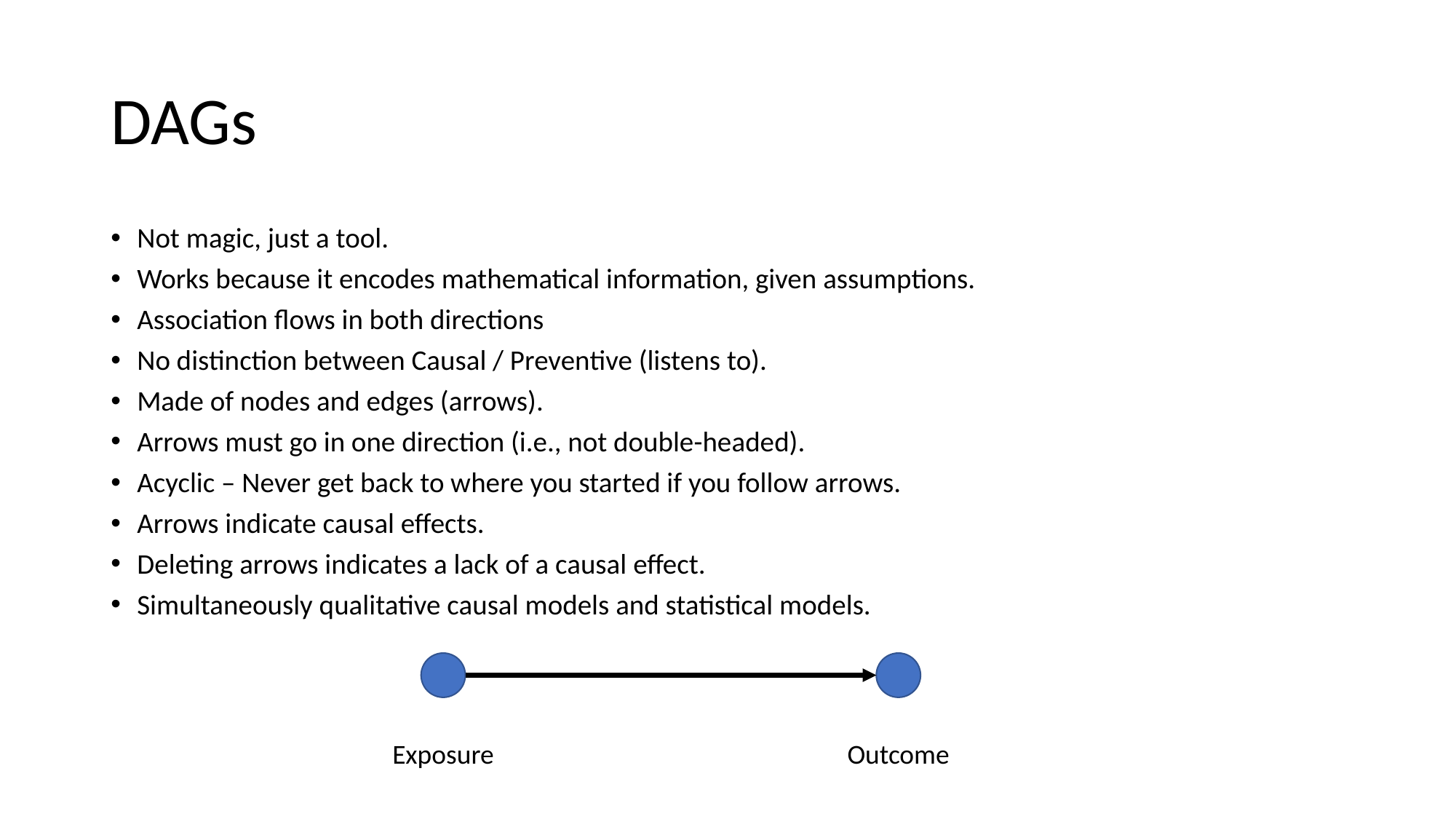

# DAGs
Not magic, just a tool.
Works because it encodes mathematical information, given assumptions.
Association flows in both directions
No distinction between Causal / Preventive (listens to).
Made of nodes and edges (arrows).
Arrows must go in one direction (i.e., not double-headed).
Acyclic – Never get back to where you started if you follow arrows.
Arrows indicate causal effects.
Deleting arrows indicates a lack of a causal effect.
Simultaneously qualitative causal models and statistical models.

Exposure
Outcome